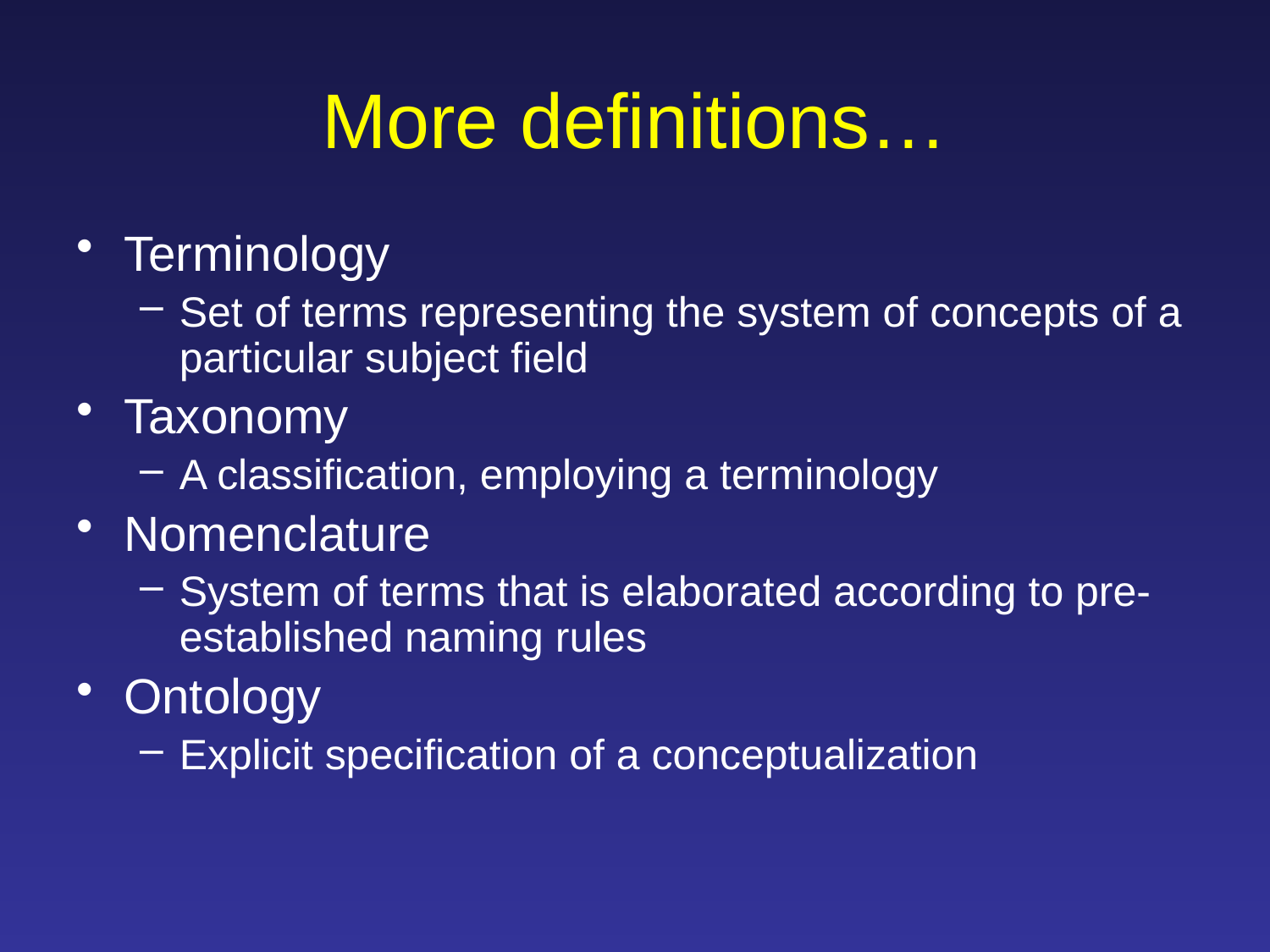

# More definitions…
Terminology
Set of terms representing the system of concepts of a particular subject field
Taxonomy
A classification, employing a terminology
Nomenclature
System of terms that is elaborated according to pre-established naming rules
Ontology
Explicit specification of a conceptualization